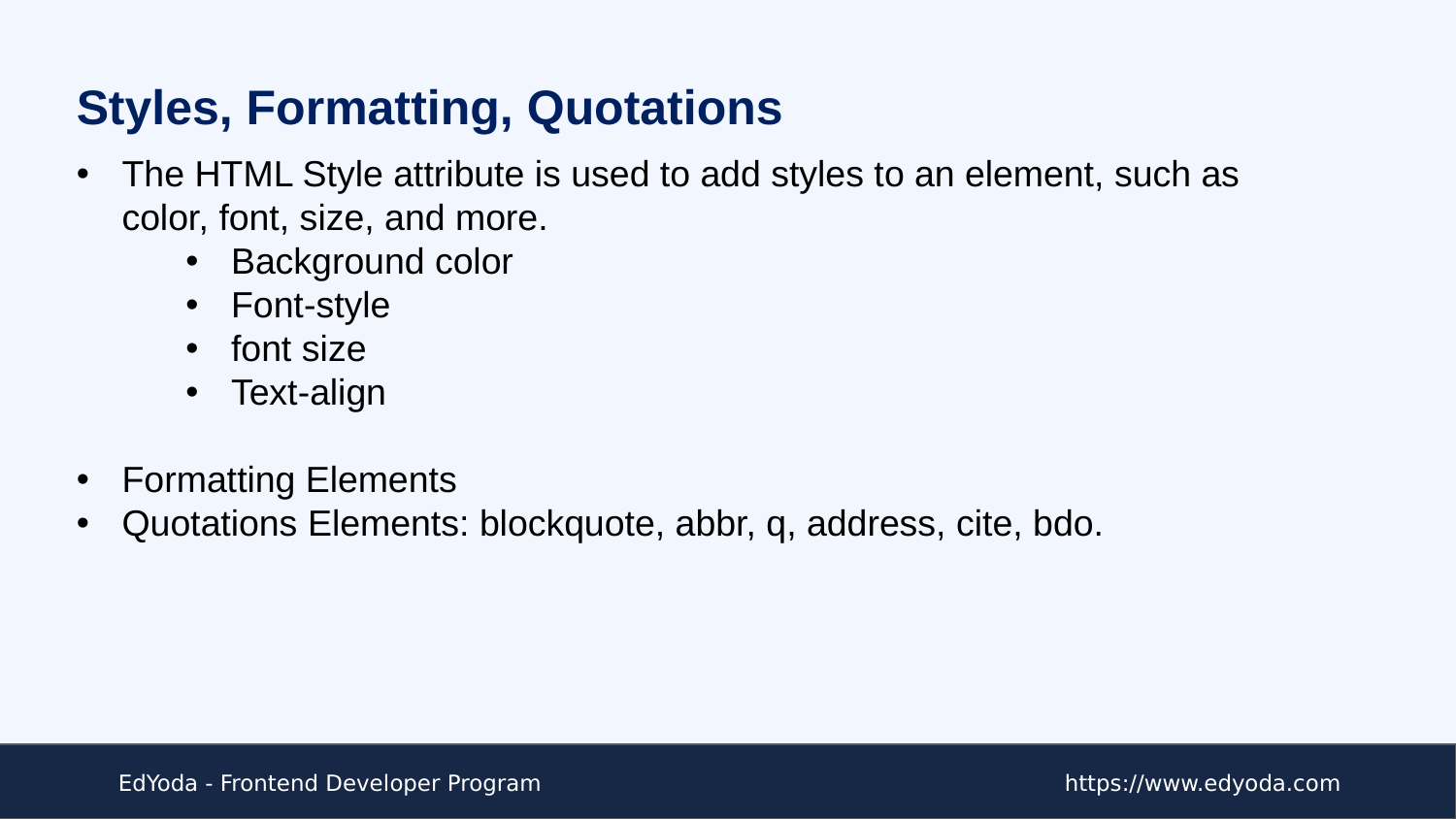

# Styles, Formatting, Quotations
The HTML Style attribute is used to add styles to an element, such as color, font, size, and more.
Background color
Font-style
font size
Text-align

Formatting Elements
Quotations Elements: blockquote, abbr, q, address, cite, bdo.

EdYoda - Frontend Developer Program
https://www.edyoda.com